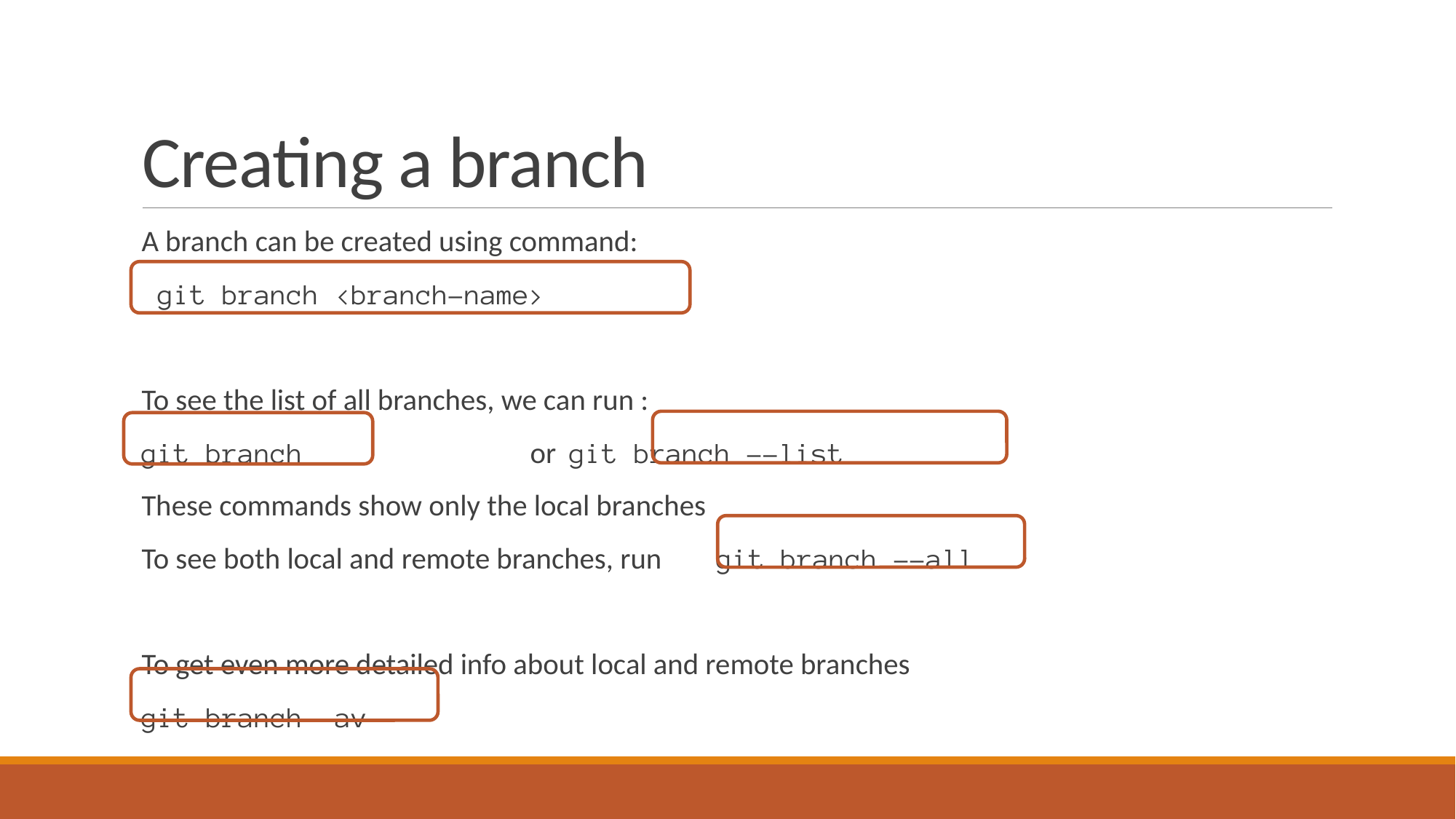

# Creating a branch
A branch can be created using command:
 git branch <branch-name>

To see the list of all branches, we can run :
git branch              or 	git branch --list
These commands show only the local branches
To see both local and remote branches, run        git branch --all

To get even more detailed info about local and remote branches
git branch -av